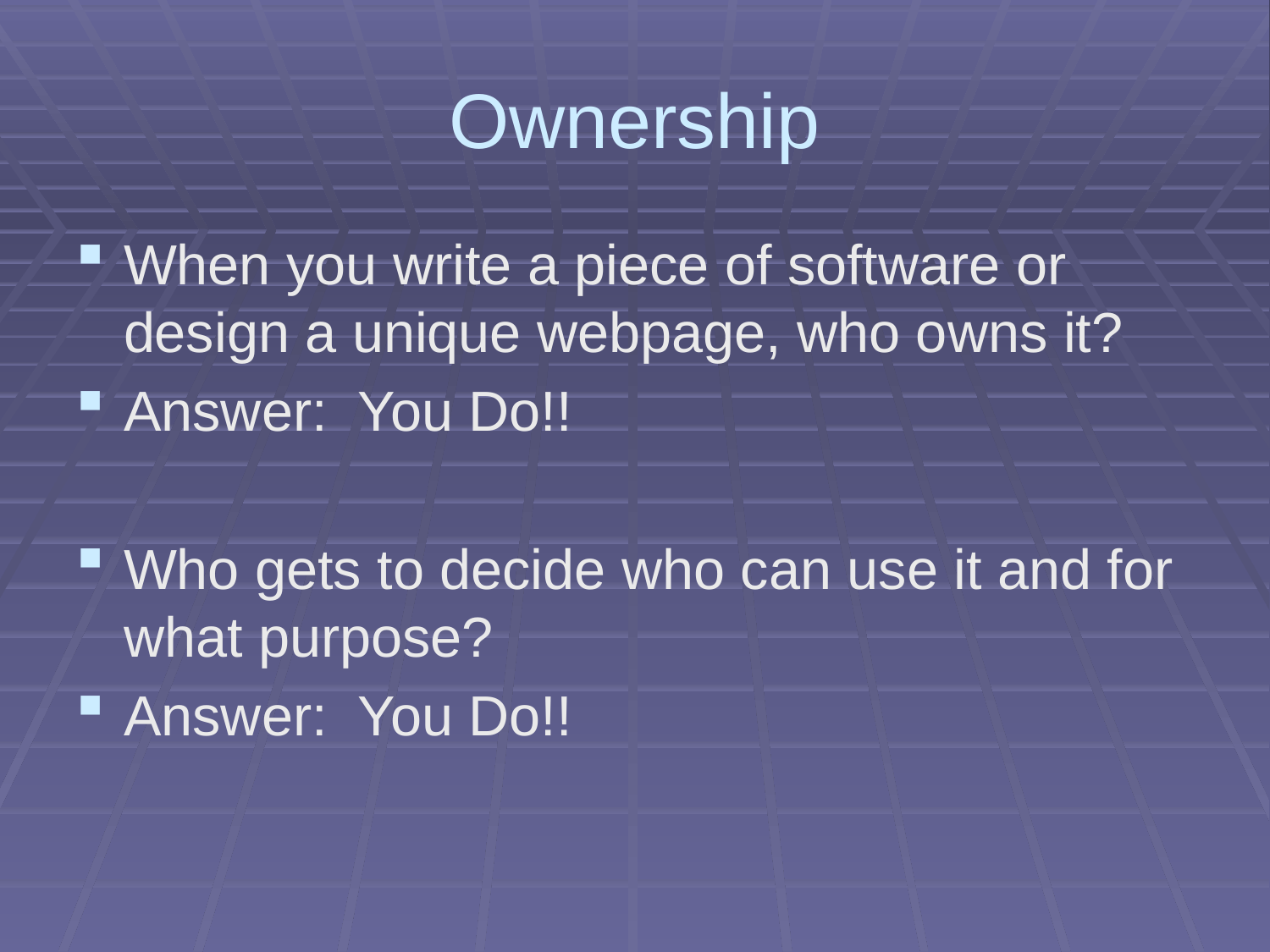

# Ownership
When you write a piece of software or design a unique webpage, who owns it?
Answer:  You Do!!

Who gets to decide who can use it and for what purpose?
Answer:  You Do!!